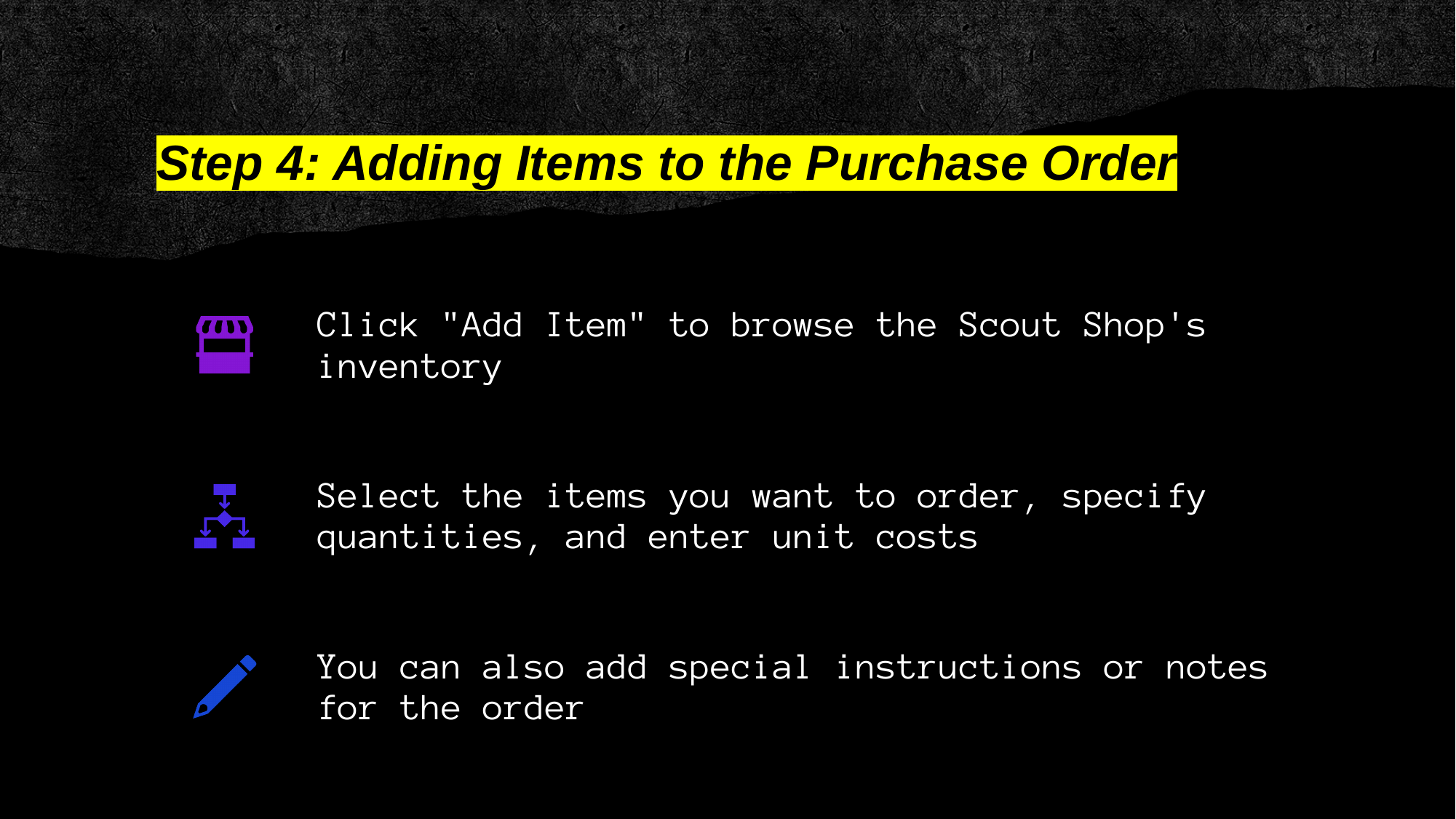

# Step 4: Adding Items to the Purchase Order
Click "Add Item" to browse the Scout Shop's inventory
Select the items you want to order, specify quantities, and enter unit costs
You can also add special instructions or notes for the order